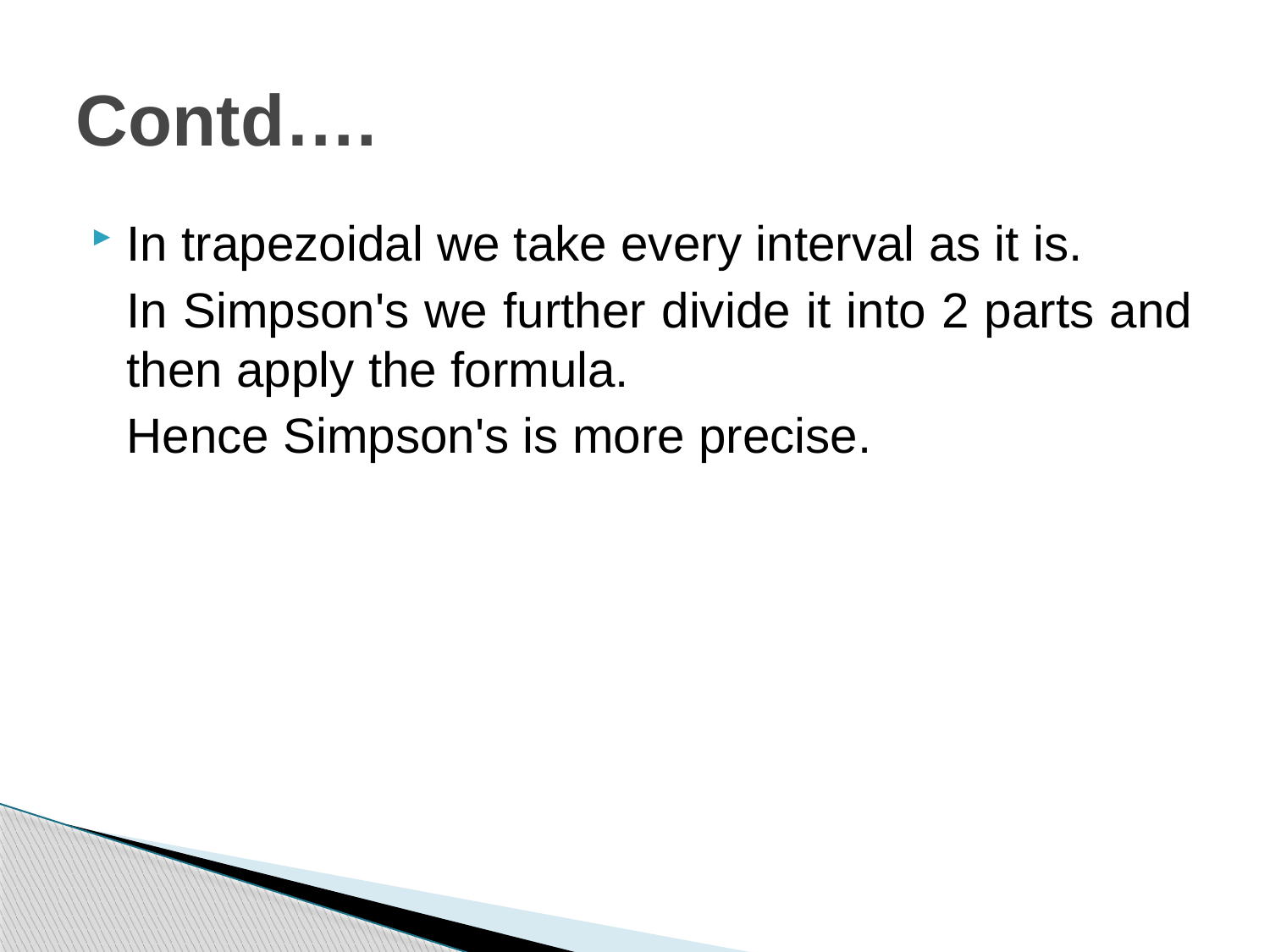

# Contd….
In trapezoidal we take every interval as it is.
	In Simpson's we further divide it into 2 parts and then apply the formula.
	Hence Simpson's is more precise.